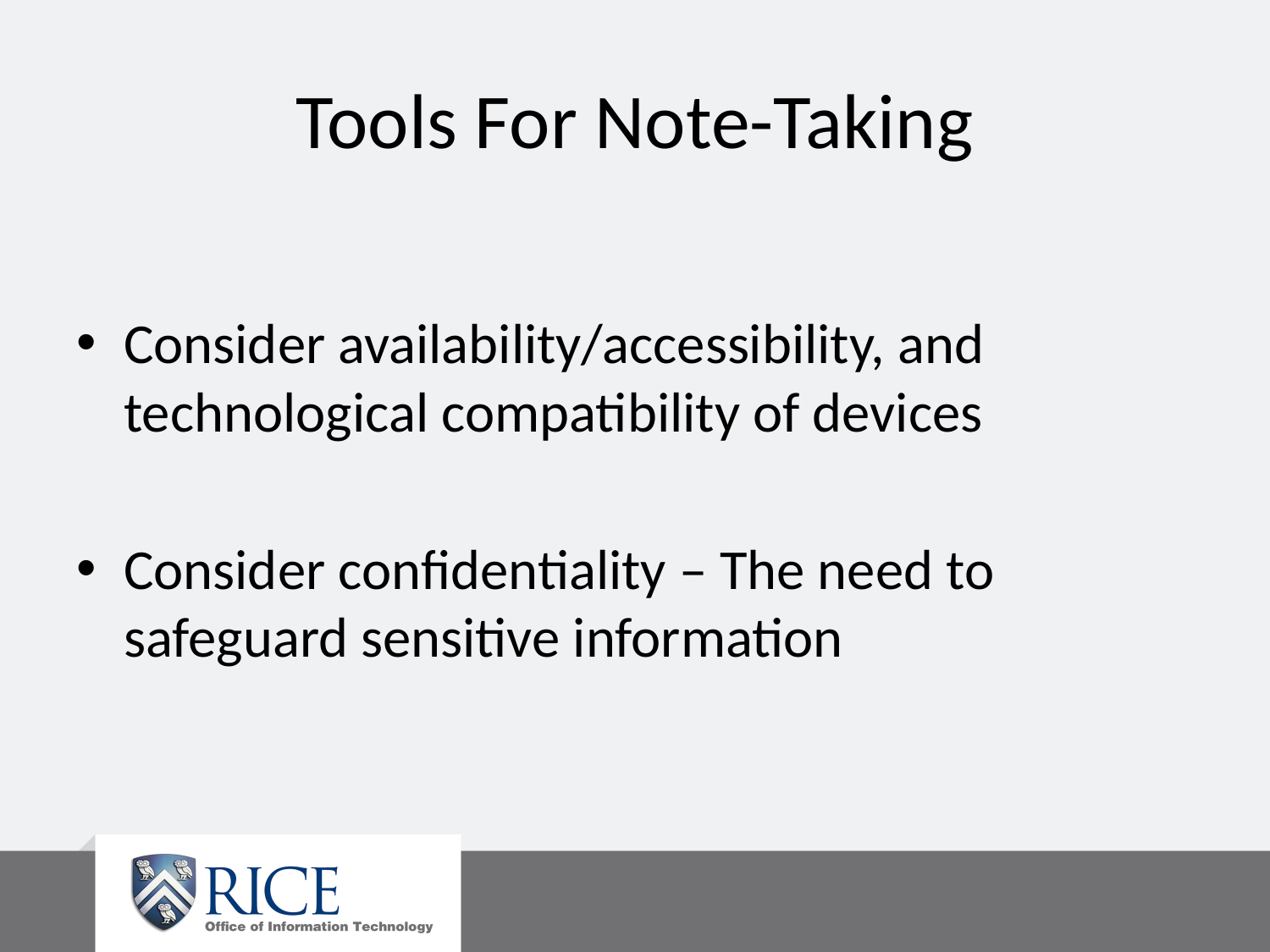

# Tools For Note-Taking

Consider availability/accessibility, and technological compatibility of devices

Consider confidentiality – The need to safeguard sensitive information